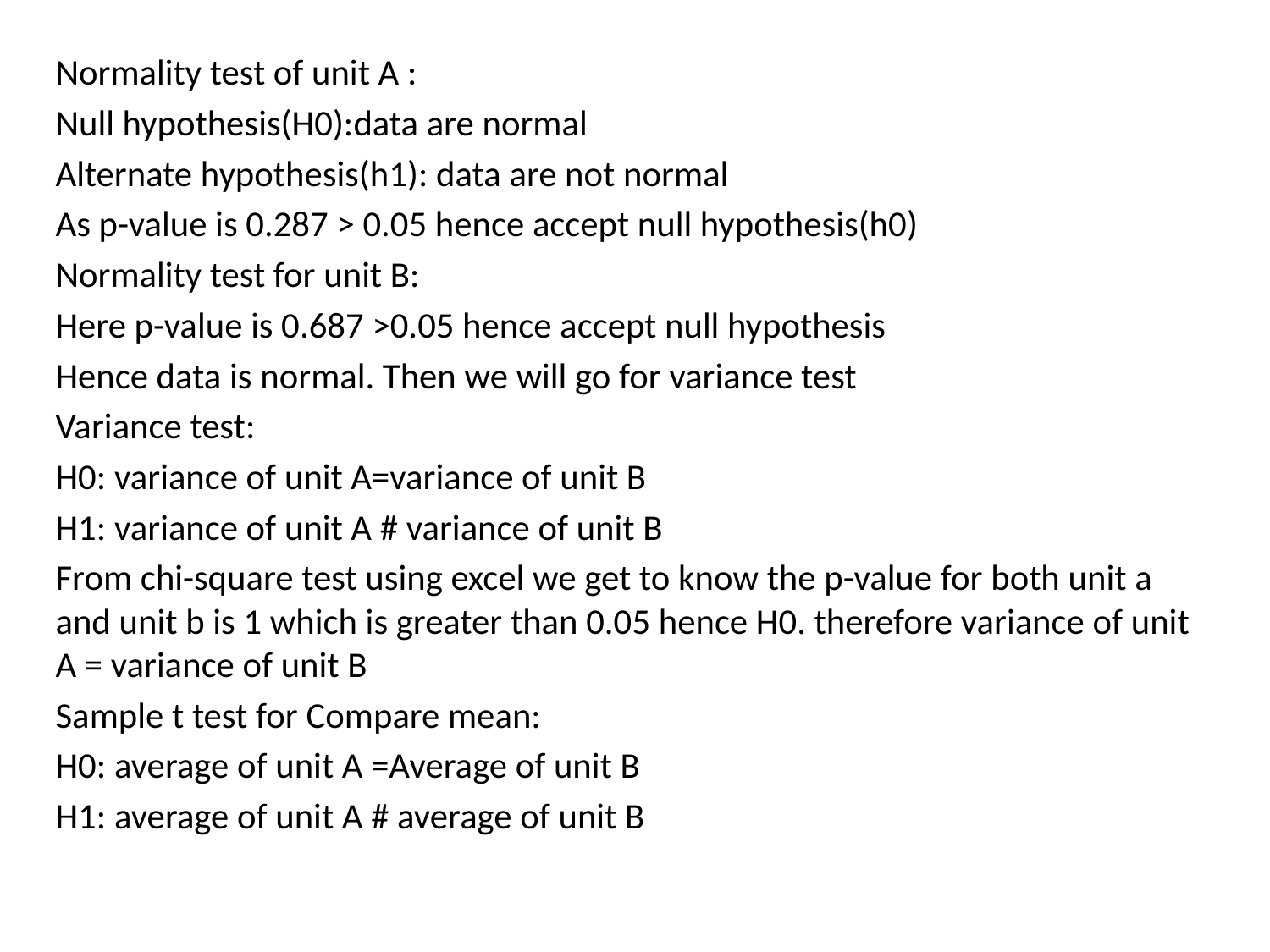

Normality test of unit A :
Null hypothesis(H0):data are normal
Alternate hypothesis(h1): data are not normal
As p-value is 0.287 > 0.05 hence accept null hypothesis(h0)
Normality test for unit B:
Here p-value is 0.687 >0.05 hence accept null hypothesis
Hence data is normal. Then we will go for variance test
Variance test:
H0: variance of unit A=variance of unit B
H1: variance of unit A # variance of unit B
From chi-square test using excel we get to know the p-value for both unit a and unit b is 1 which is greater than 0.05 hence H0. therefore variance of unit A = variance of unit B
Sample t test for Compare mean:
H0: average of unit A =Average of unit B
H1: average of unit A # average of unit B